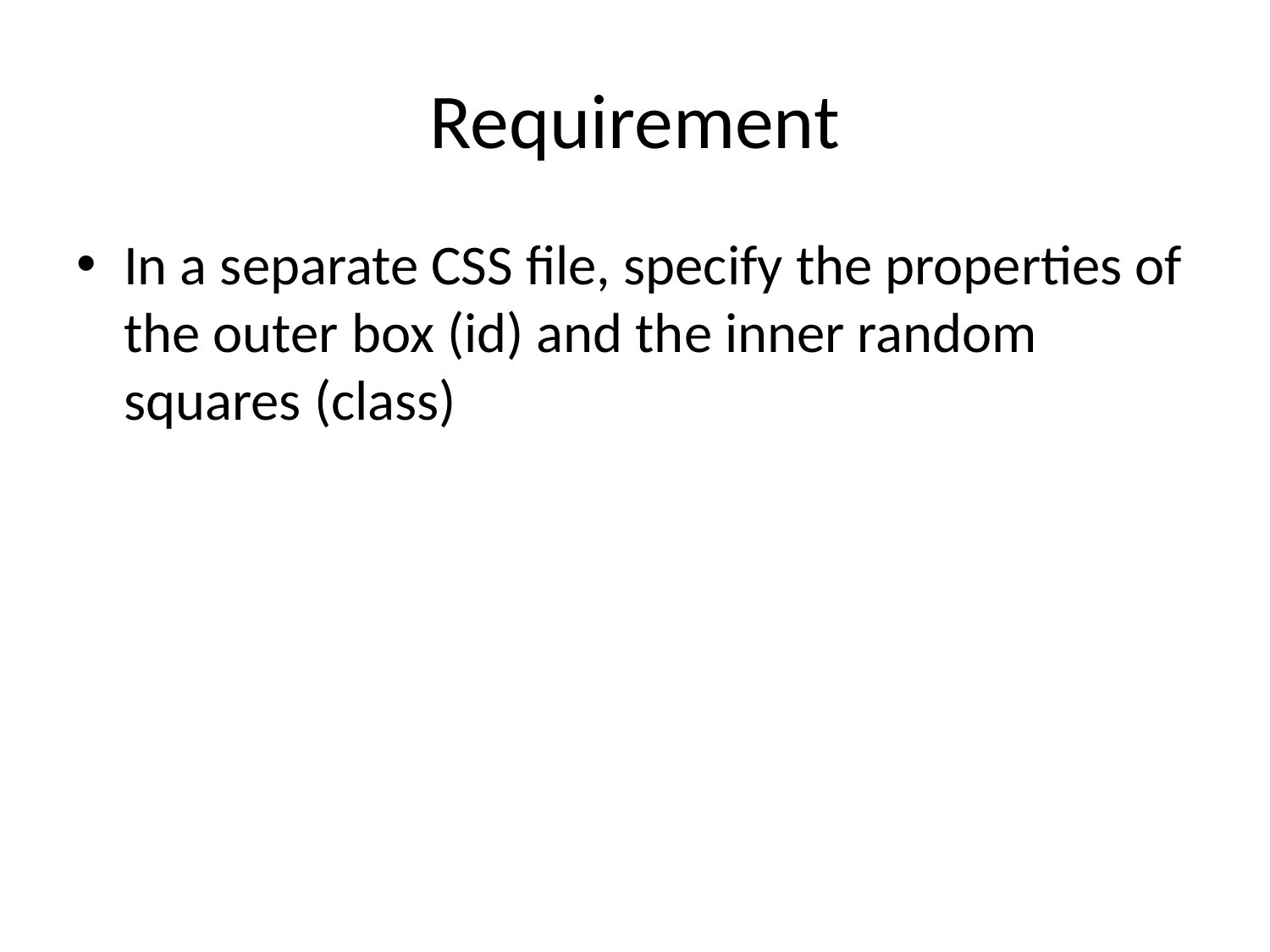

# Requirement
In a separate CSS file, specify the properties of the outer box (id) and the inner random squares (class)